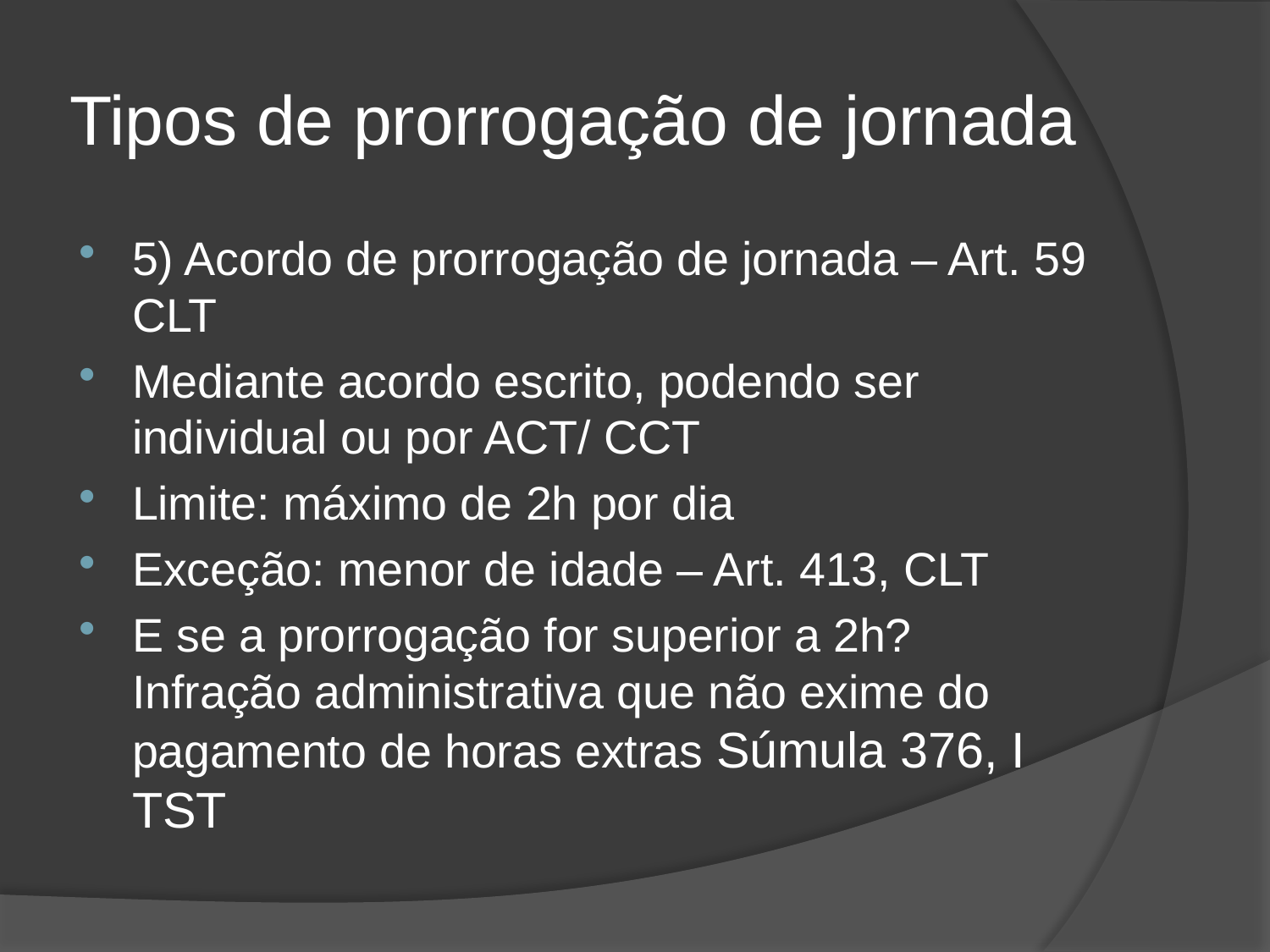

# Tipos de prorrogação de jornada
5) Acordo de prorrogação de jornada – Art. 59 CLT
Mediante acordo escrito, podendo ser individual ou por ACT/ CCT
Limite: máximo de 2h por dia
Exceção: menor de idade – Art. 413, CLT
E se a prorrogação for superior a 2h? Infração administrativa que não exime do pagamento de horas extras Súmula 376, I TST